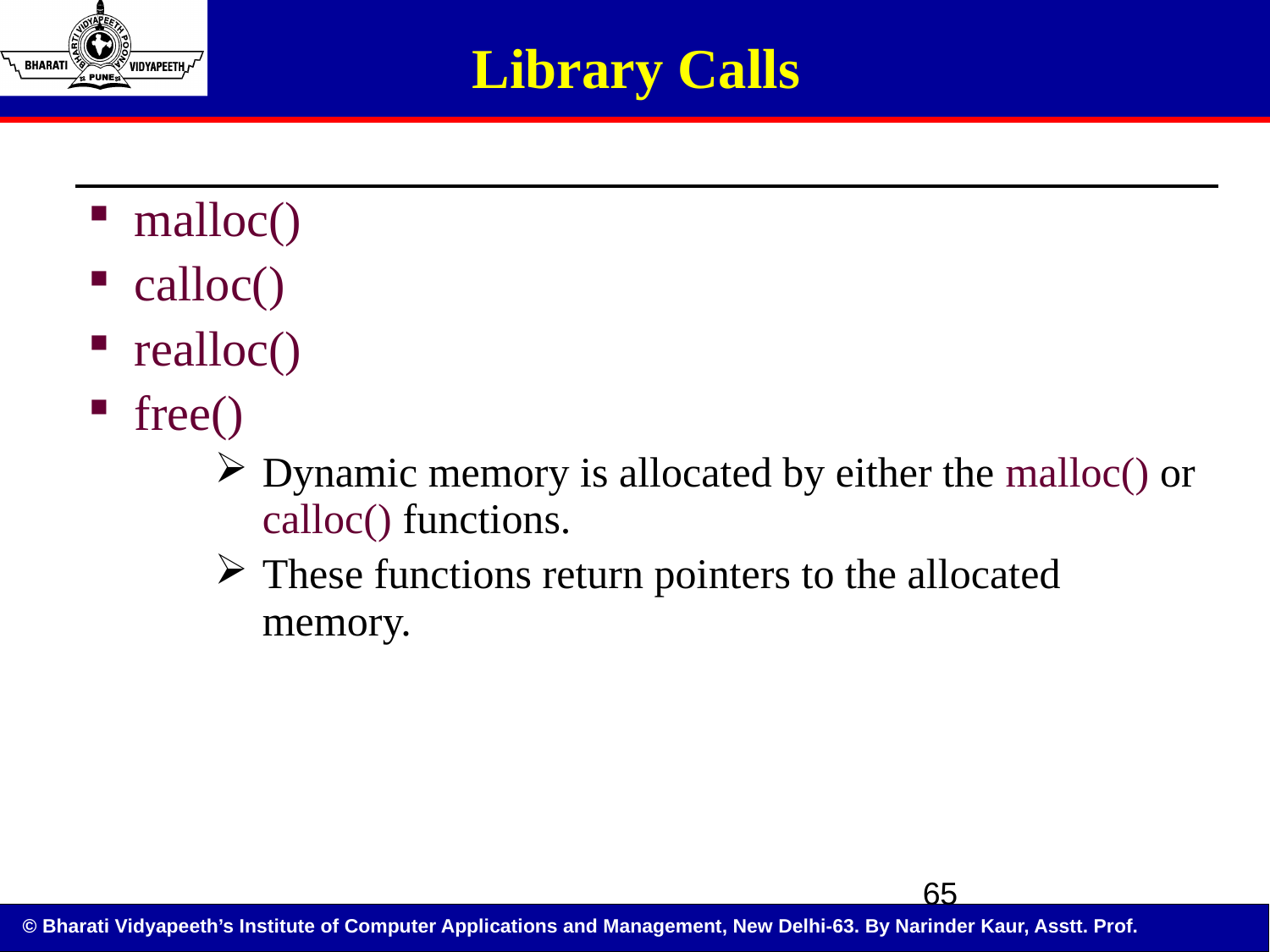

# Library Calls
| malloc() calloc() realloc() free() Dynamic memory is allocated by either the malloc() or calloc() functions. These functions return pointers to the allocated memory. |
| --- |
65